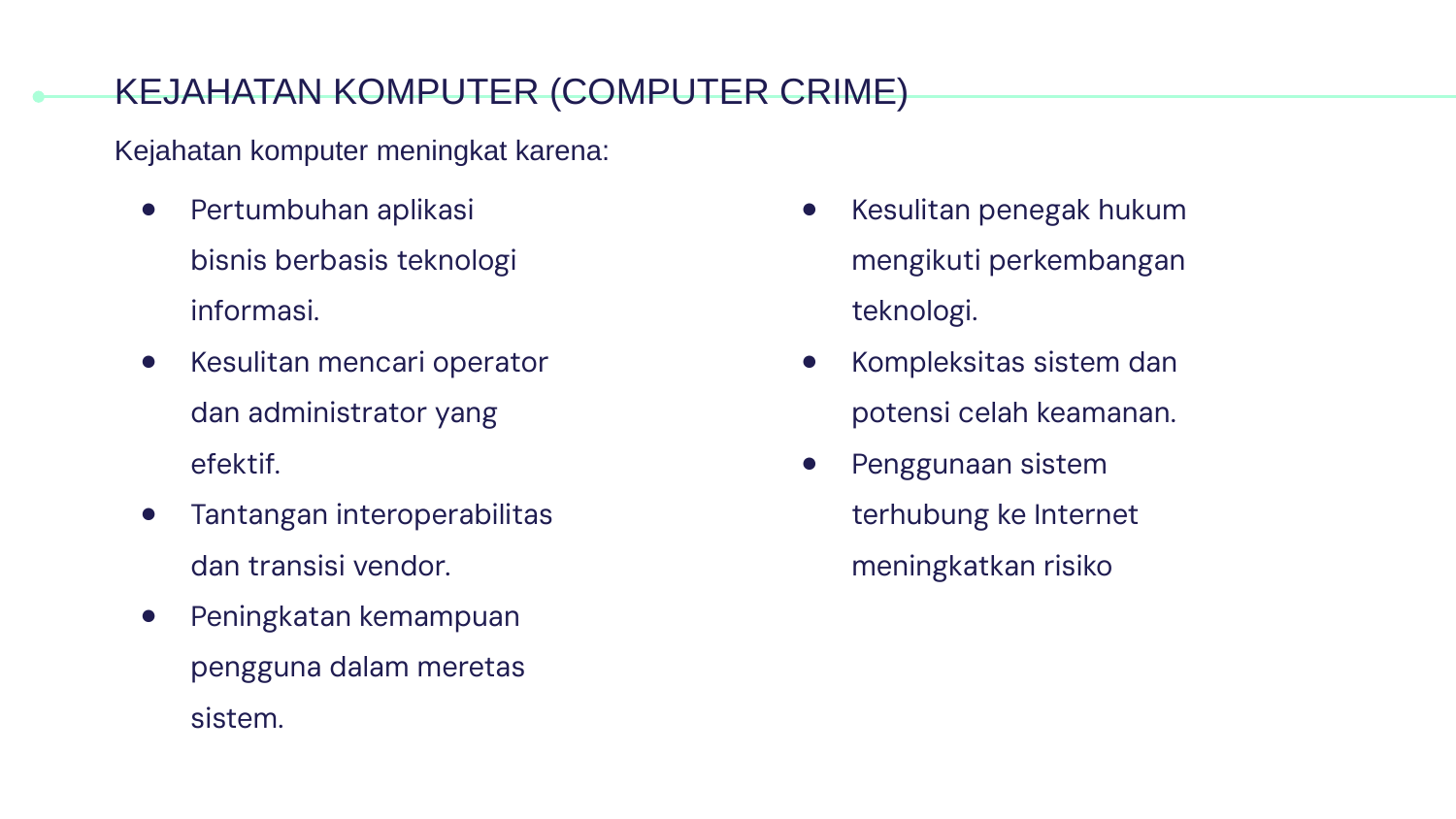

# KEJAHATAN KOMPUTER (COMPUTER CRIME)
Kejahatan komputer meningkat karena:
Pertumbuhan aplikasi bisnis berbasis teknologi informasi.
Kesulitan mencari operator dan administrator yang efektif.
Tantangan interoperabilitas dan transisi vendor.
Peningkatan kemampuan pengguna dalam meretas sistem.
Kesulitan penegak hukum mengikuti perkembangan teknologi.
Kompleksitas sistem dan potensi celah keamanan.
Penggunaan sistem terhubung ke Internet meningkatkan risiko